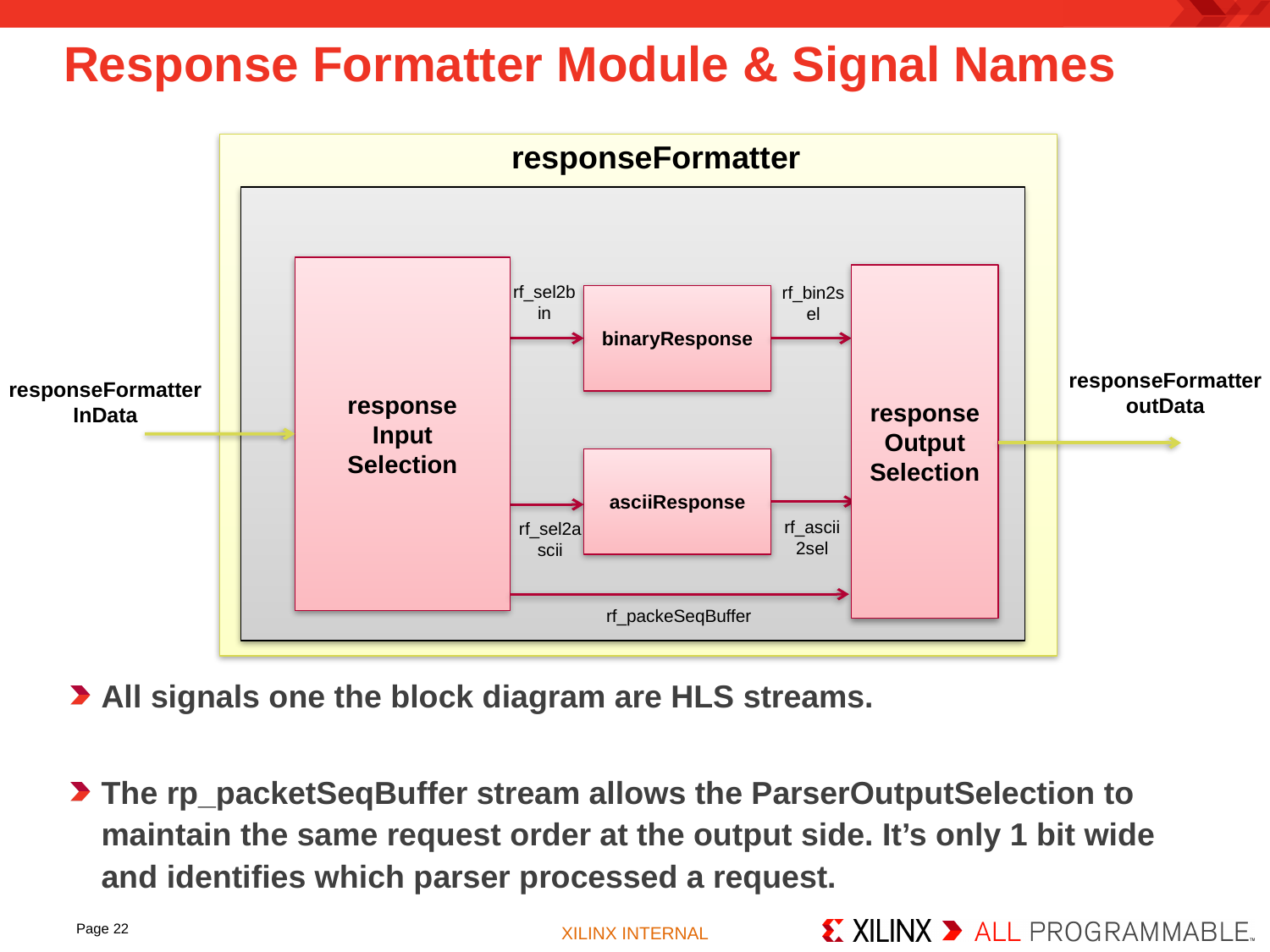

# Response Formatter Module & Signal Names
responseFormatter

response
Input
Selection
response
Output
Selection
binaryResponse
asciiResponse
rf_sel2bin
rf_bin2sel
responseFormatteroutData
responseFormatterInData
rf_ascii2sel
rf_sel2ascii
rf_packeSeqBuffer
All signals one the block diagram are HLS streams.

The rp_packetSeqBuffer stream allows the ParserOutputSelection to maintain the same request order at the output side. It’s only 1 bit wide and identifies which parser processed a request.
Page 22